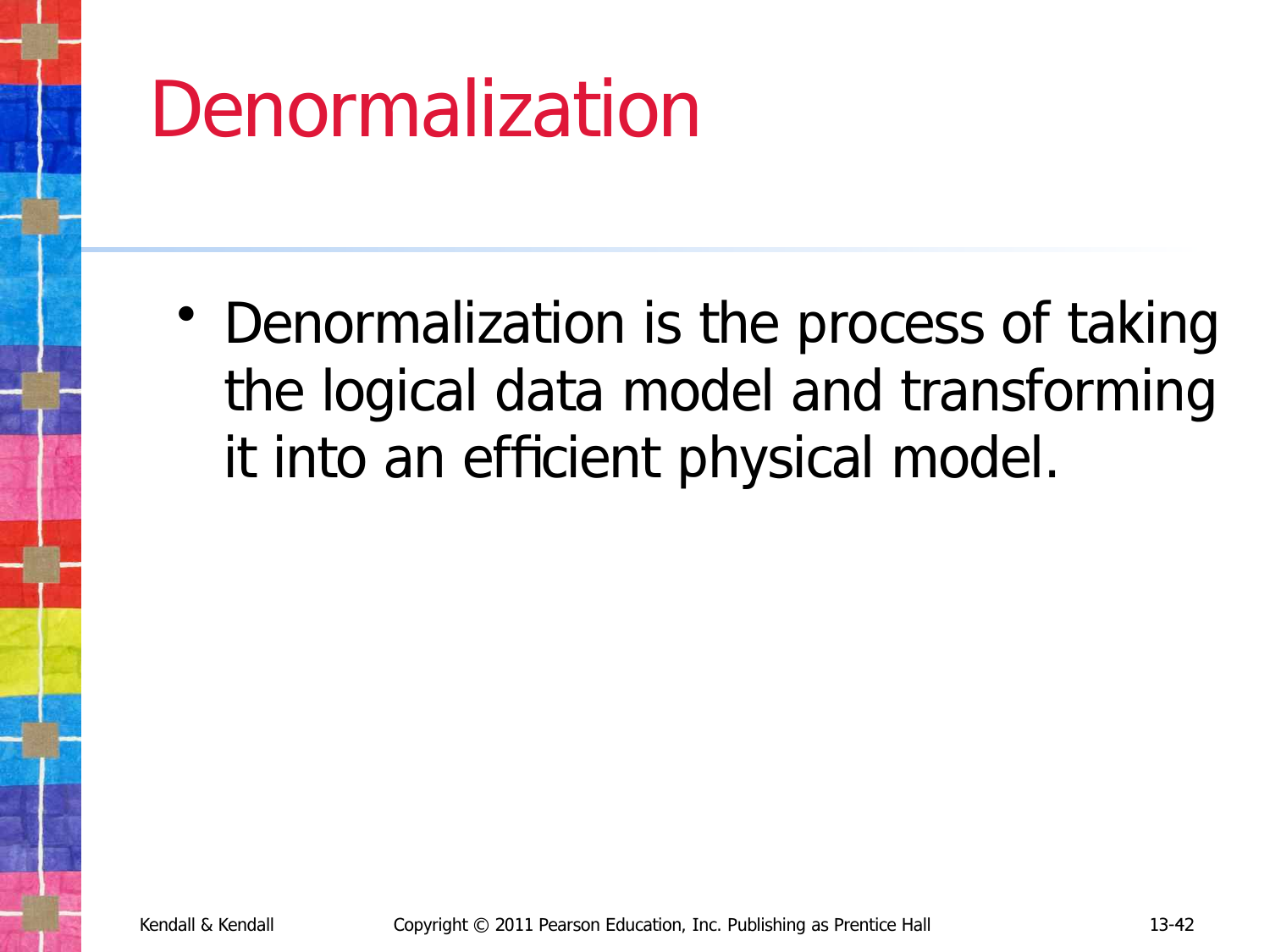

# Denormalization
Denormalization is the process of taking the logical data model and transforming it into an efficient physical model.
Kendall & Kendall	Copyright © 2011 Pearson Education, Inc. Publishing as Prentice Hall
13-42